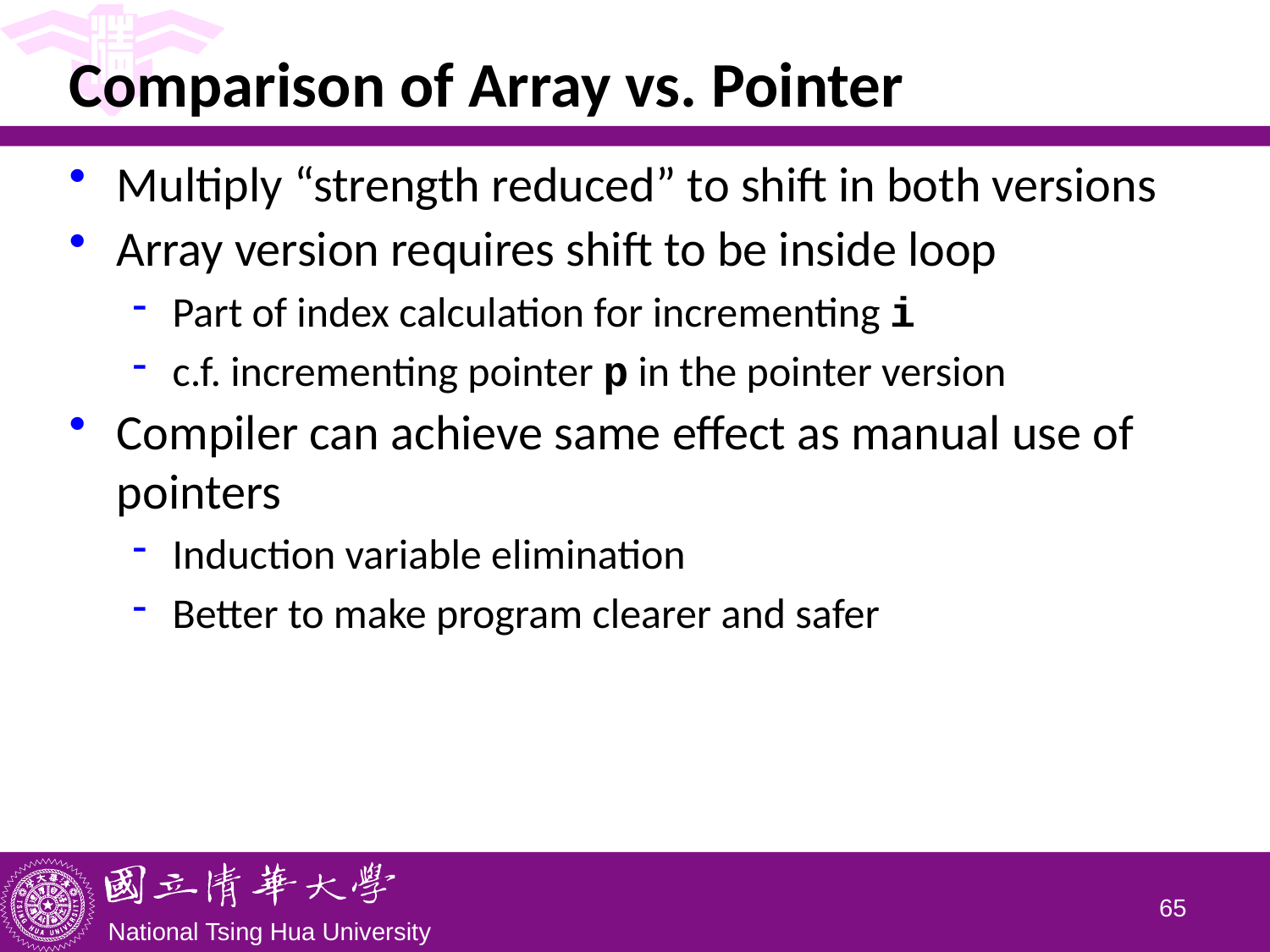

# Comparison of Array vs. Pointer
Multiply “strength reduced” to shift in both versions
Array version requires shift to be inside loop
Part of index calculation for incrementing i
c.f. incrementing pointer p in the pointer version
Compiler can achieve same effect as manual use of pointers
Induction variable elimination
Better to make program clearer and safer
65